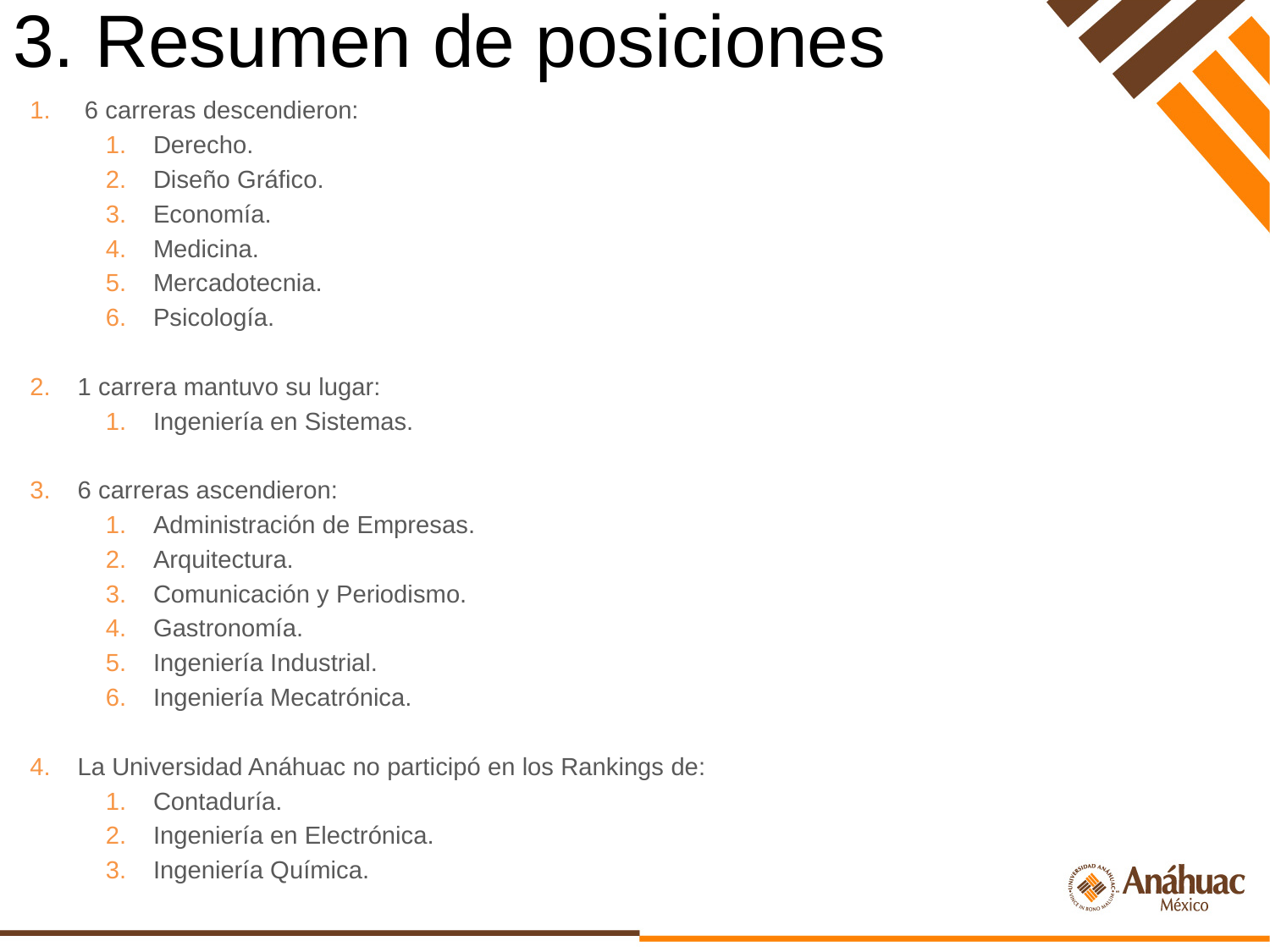

# 3. Resumen de posiciones
 6 carreras descendieron:
Derecho.
Diseño Gráfico.
Economía.
Medicina.
Mercadotecnia.
Psicología.

1 carrera mantuvo su lugar:
Ingeniería en Sistemas.

6 carreras ascendieron:
Administración de Empresas.
Arquitectura.
Comunicación y Periodismo.
Gastronomía.
Ingeniería Industrial.
Ingeniería Mecatrónica.

La Universidad Anáhuac no participó en los Rankings de:
Contaduría.
Ingeniería en Electrónica.
Ingeniería Química.